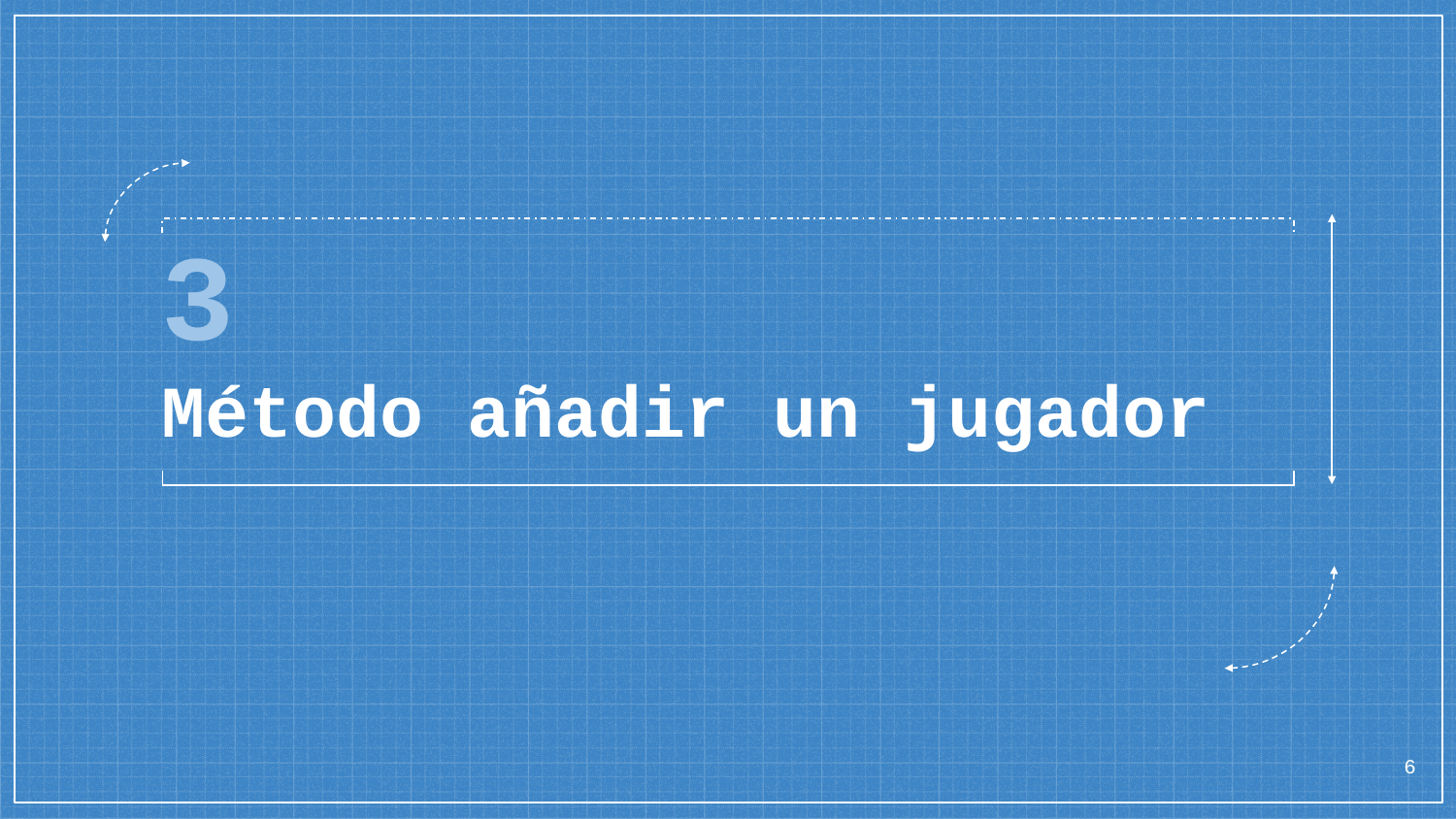

# 3
Método añadir un jugador
6